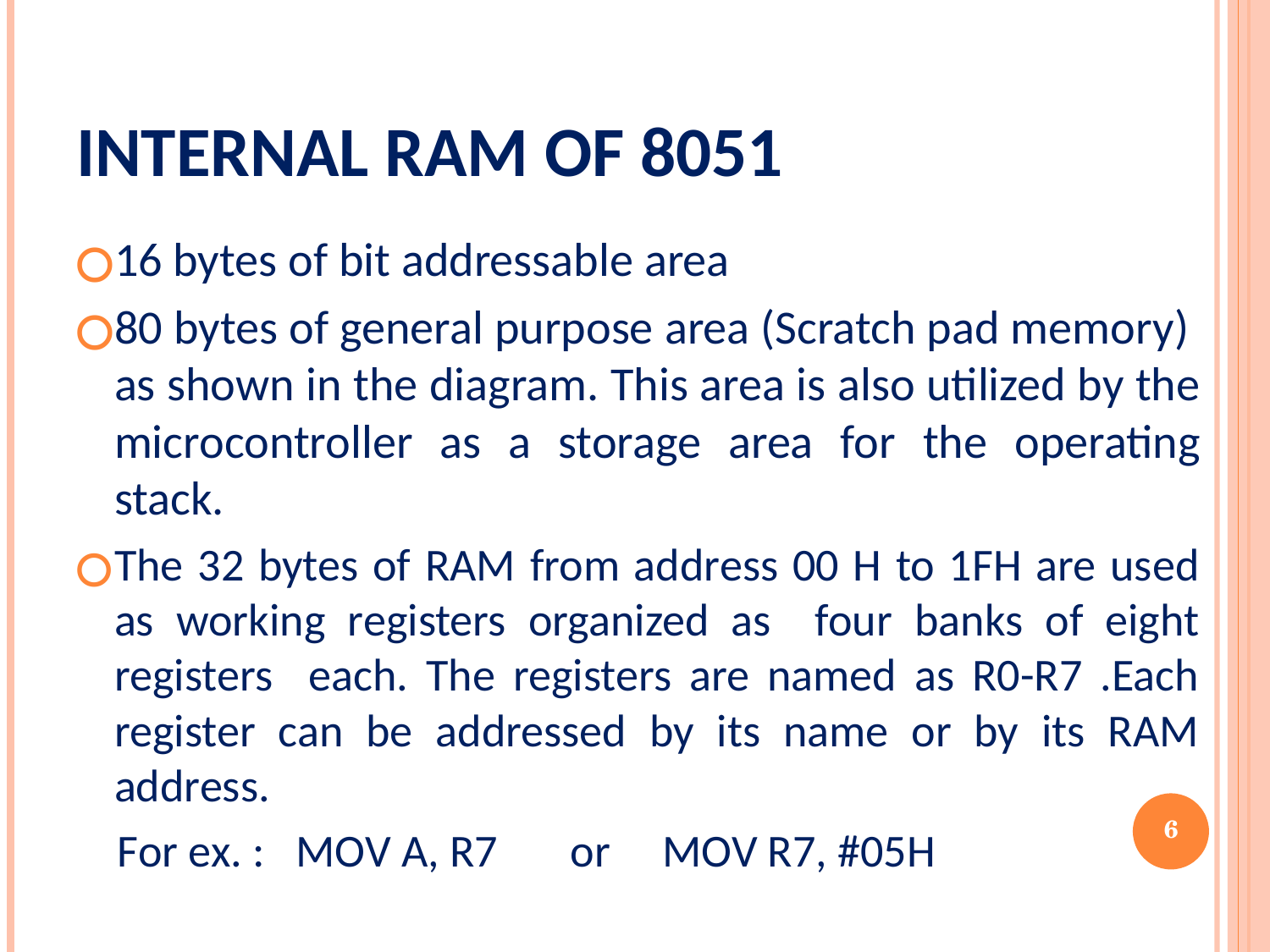

# Internal RAM OF 8051
16 bytes of bit addressable area
80 bytes of general purpose area (Scratch pad memory)  as shown in the diagram. This area is also utilized by the microcontroller as a storage area for the operating stack.
The 32 bytes of RAM from address 00 H to 1FH are used as working registers organized as  four banks of eight registers  each. The registers are named as R0-R7 .Each register can be addressed by its name or by its RAM address.
    For ex. :   MOV A, R7       or     MOV R7, #05H

6